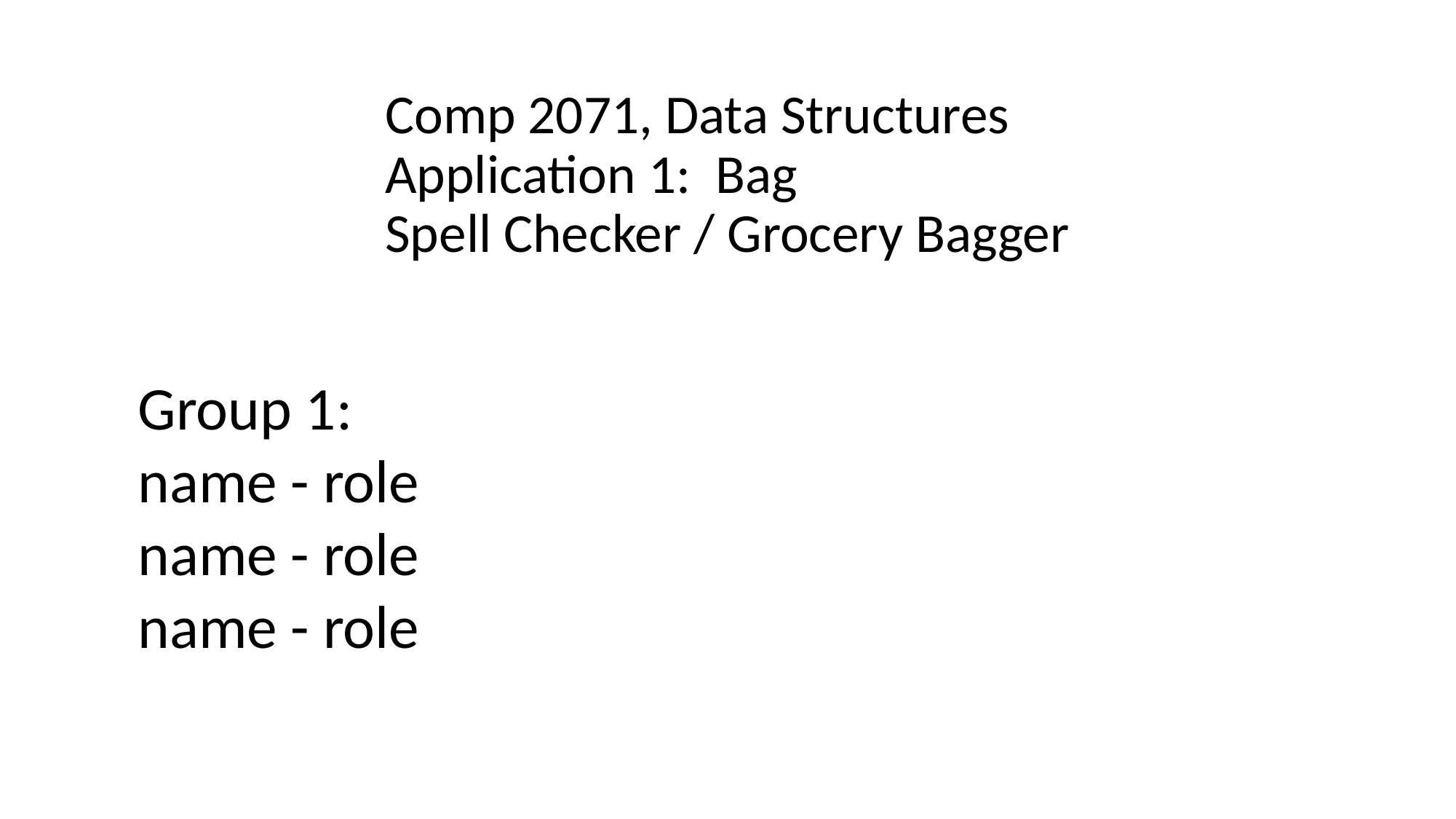

# Comp 2071, Data Structures Application 1:  Bag Spell Checker / Grocery Bagger
Group 1:
name - role
name - role
name - role